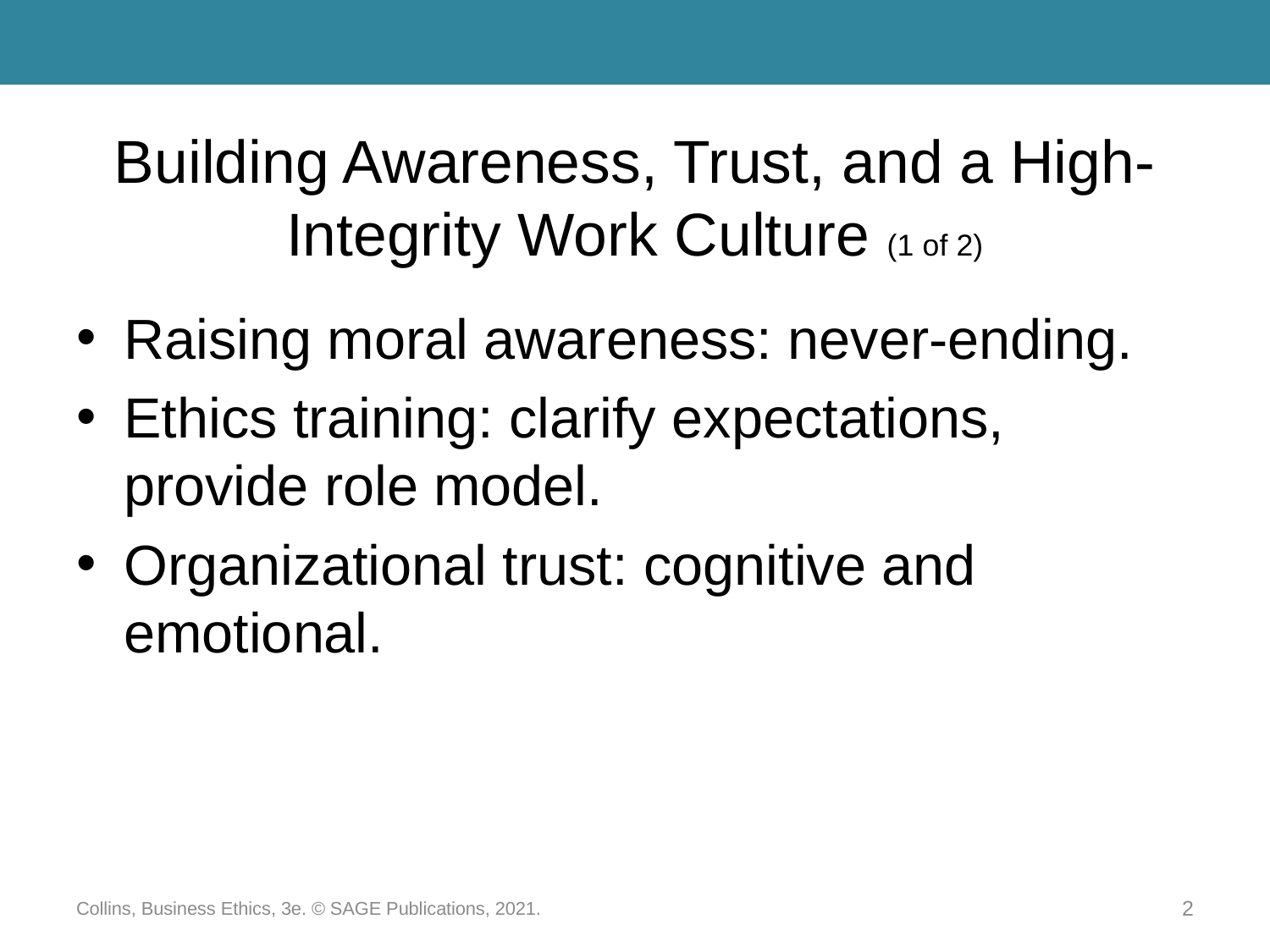

# Building Awareness, Trust, and a High-Integrity Work Culture (1 of 2)
Raising moral awareness: never-ending.
Ethics training: clarify expectations, provide role model.
Organizational trust: cognitive and emotional.

Collins, Business Ethics, 3e. © SAGE Publications, 2021.
2